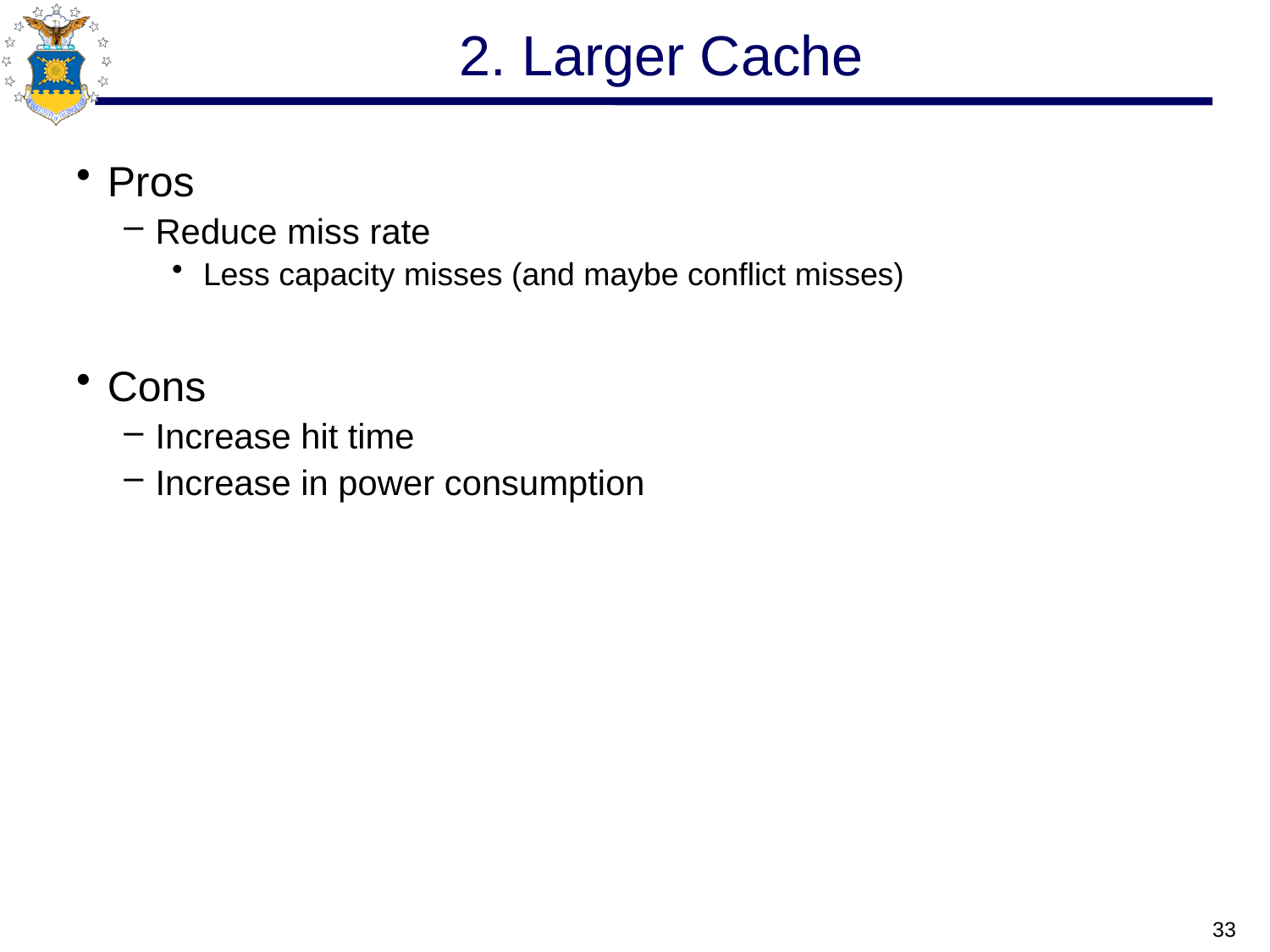

# 2. Larger Cache
Pros
Reduce miss rate
Less capacity misses (and maybe conflict misses)

Cons
Increase hit time
Increase in power consumption
33